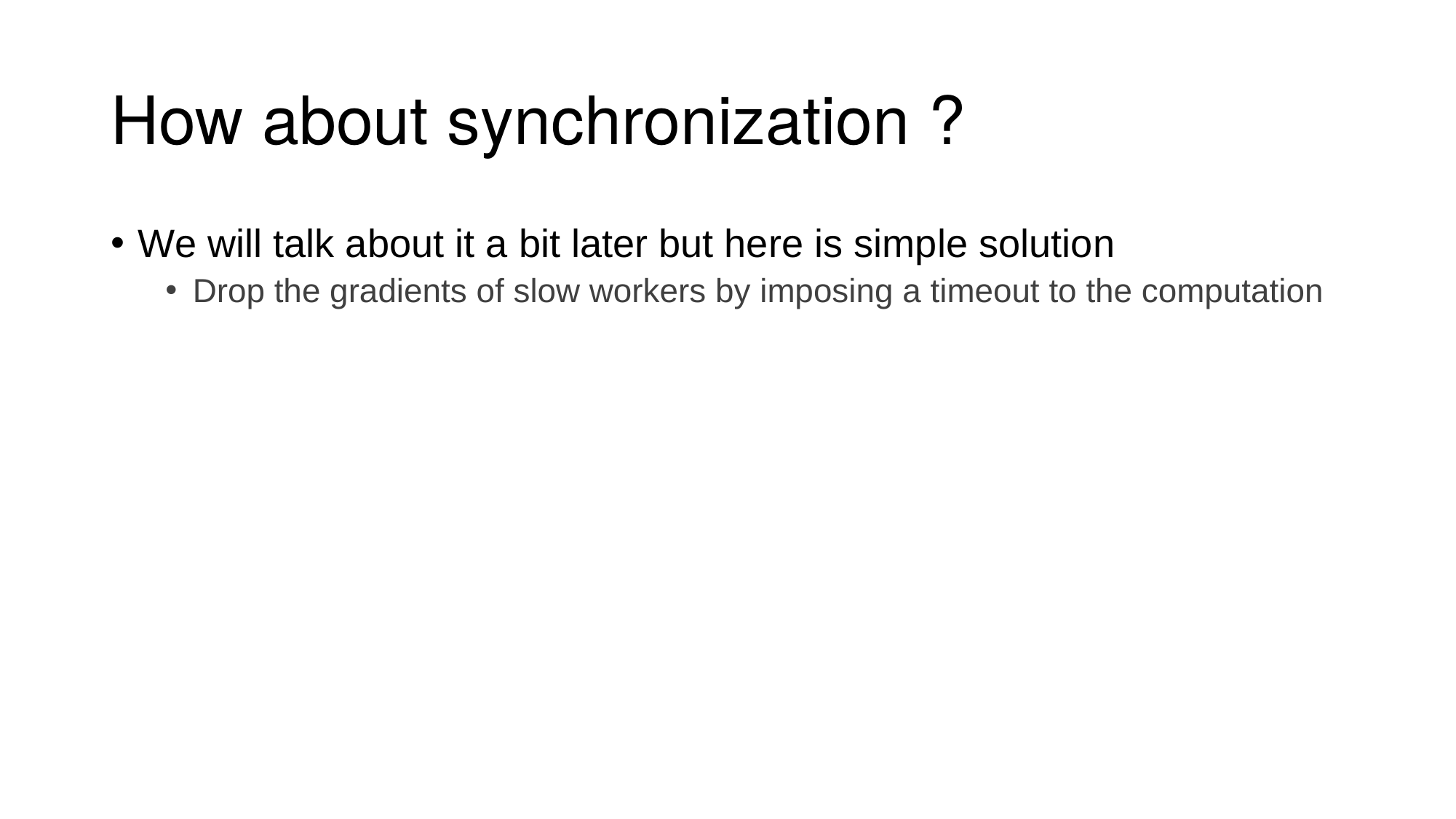

# How about synchronization ?
We will talk about it a bit later but here is simple solution
Drop the gradients of slow workers by imposing a timeout to the computation